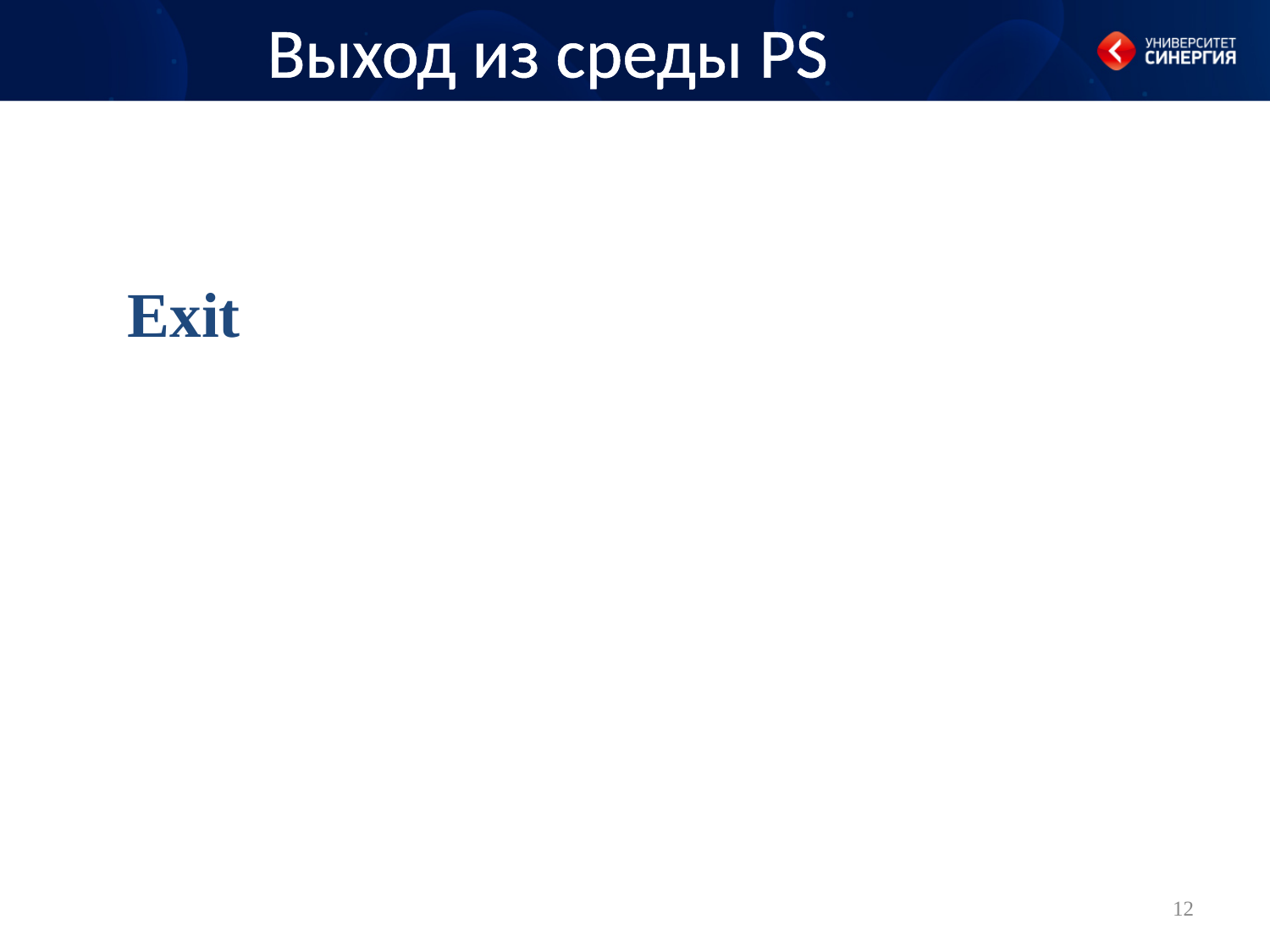

# Выход из среды PS
Exit
12